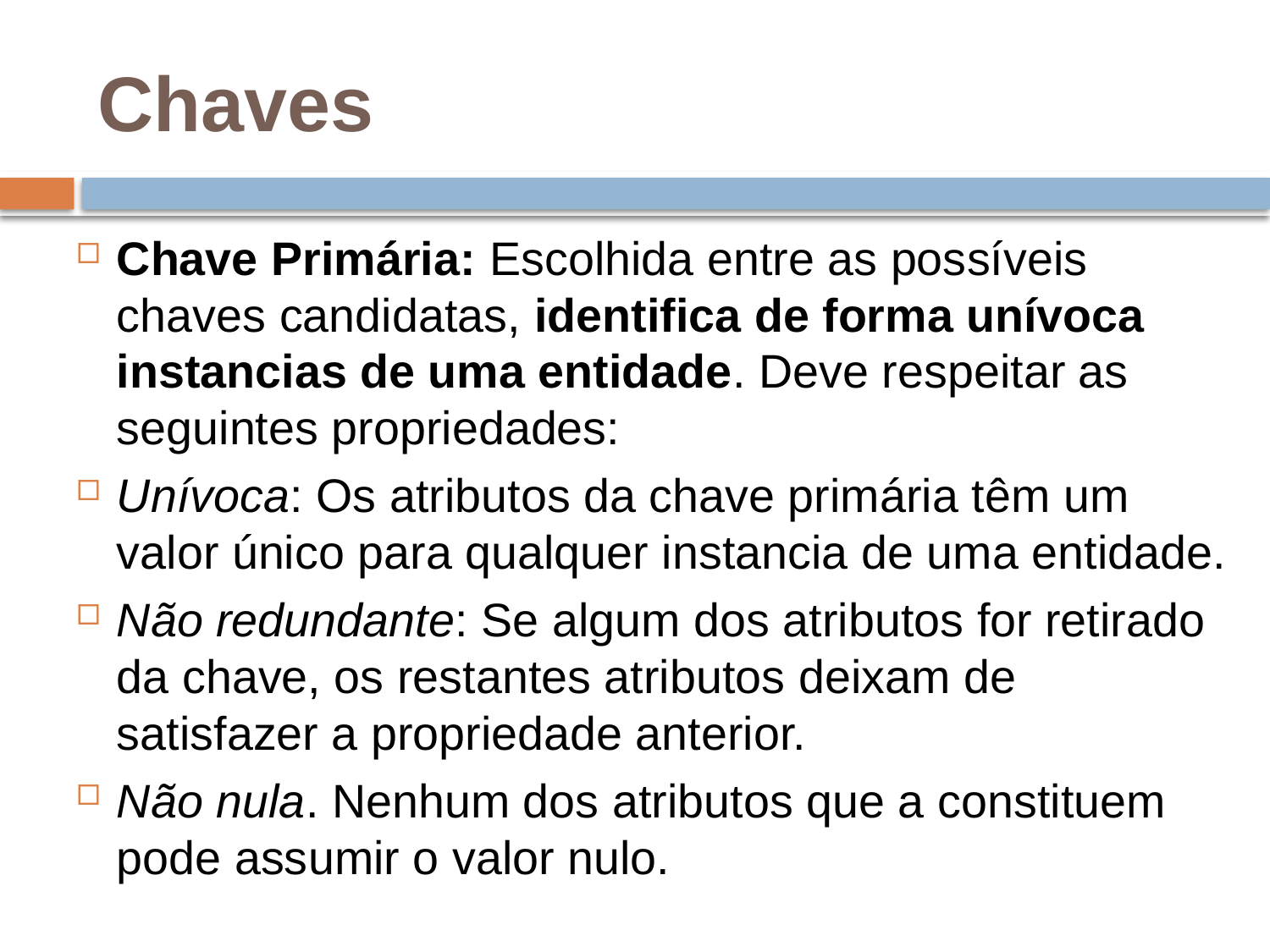

# Chaves
Chave Primária: Escolhida entre as possíveis chaves candidatas, identifica de forma unívoca instancias de uma entidade. Deve respeitar as seguintes propriedades:
Unívoca: Os atributos da chave primária têm um valor único para qualquer instancia de uma entidade.
Não redundante: Se algum dos atributos for retirado da chave, os restantes atributos deixam de satisfazer a propriedade anterior.
Não nula. Nenhum dos atributos que a constituem pode assumir o valor nulo.